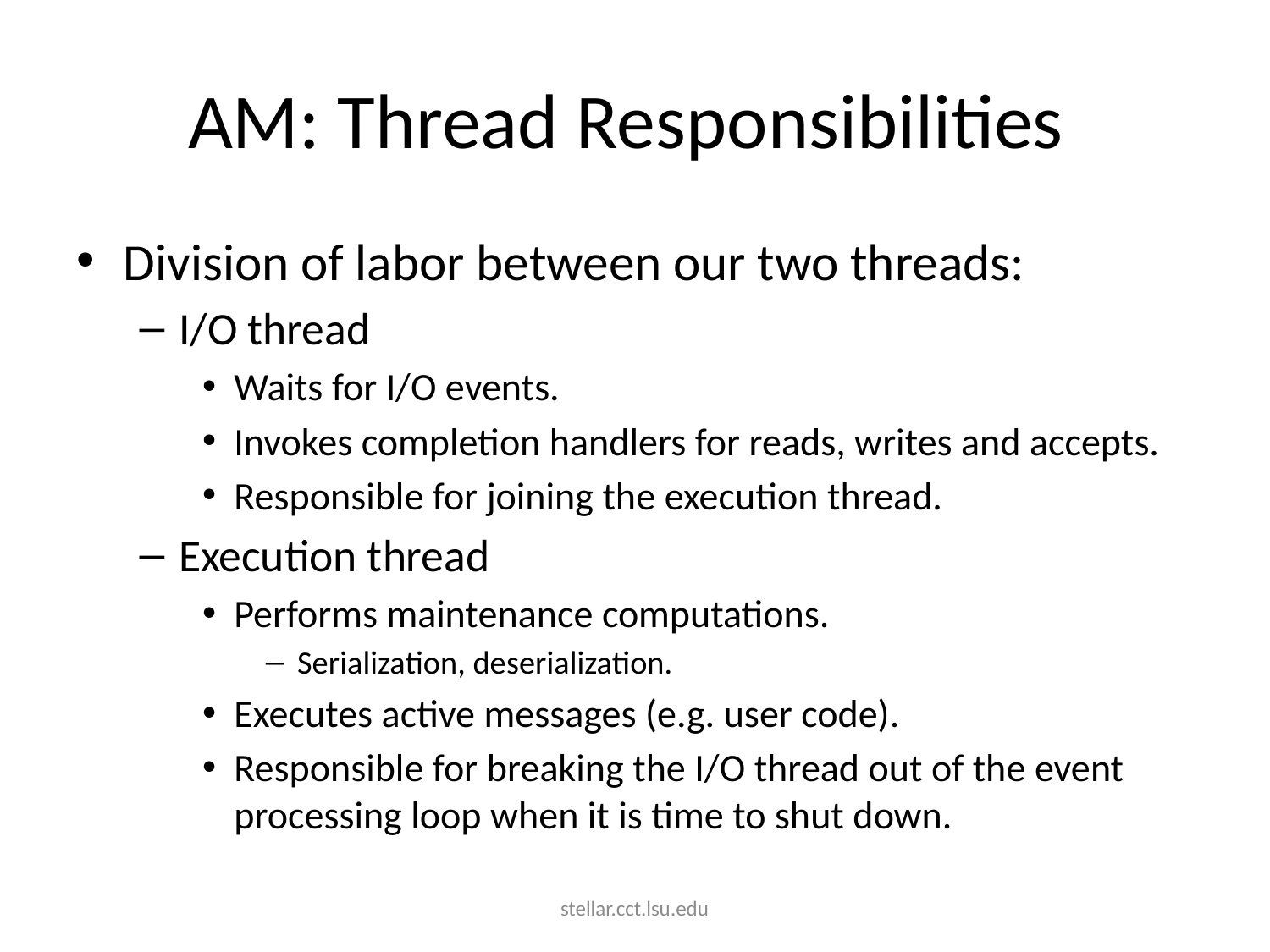

# AM: Thread Responsibilities
Division of labor between our two threads:
I/O thread
Waits for I/O events.
Invokes completion handlers for reads, writes and accepts.
Responsible for joining the execution thread.
Execution thread
Performs maintenance computations.
Serialization, deserialization.
Executes active messages (e.g. user code).
Responsible for breaking the I/O thread out of the event processing loop when it is time to shut down.
stellar.cct.lsu.edu